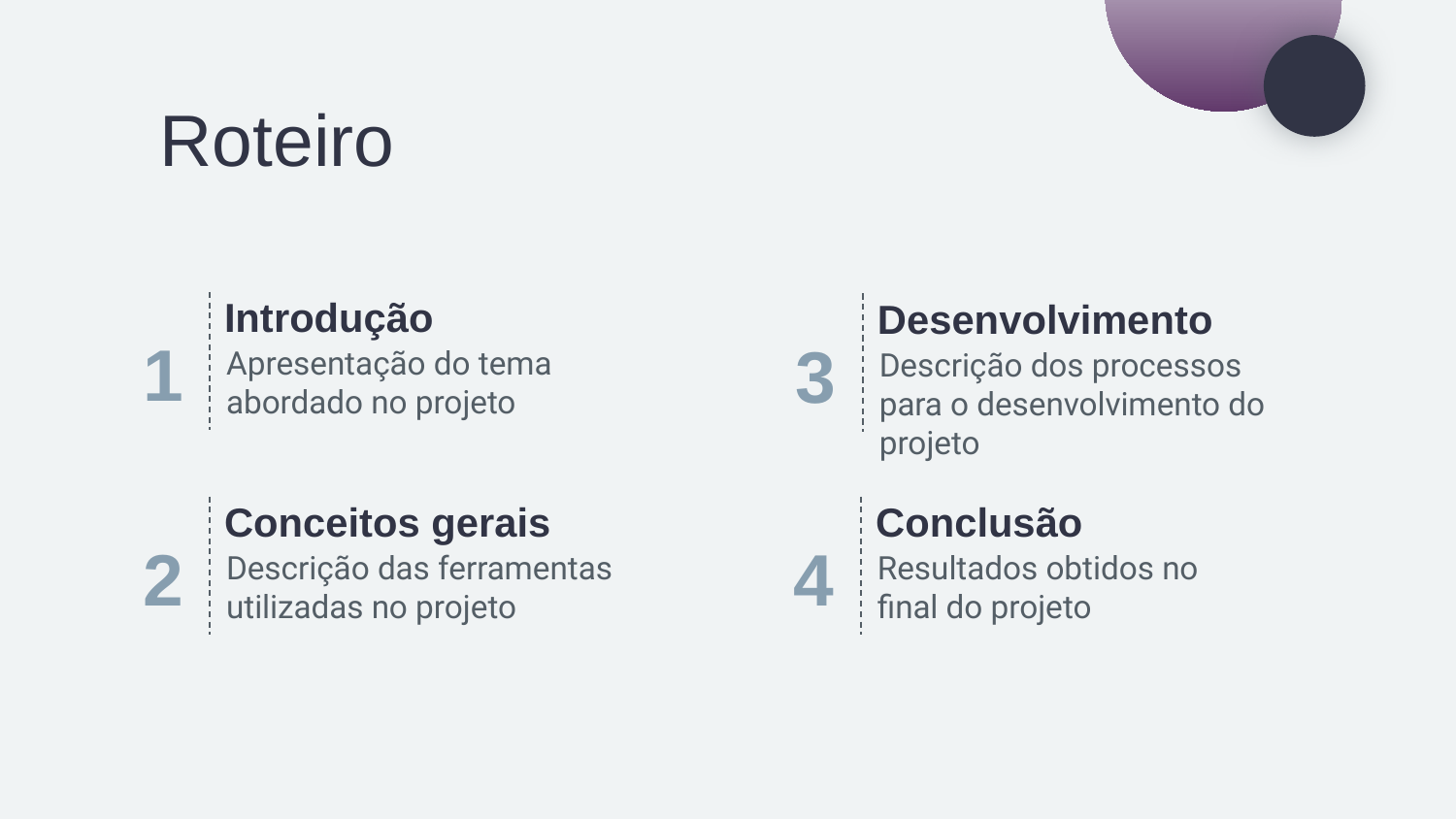

# Roteiro
Introdução

Desenvolvimento

Apresentação do tema abordado no projeto
Descrição dos processos para o desenvolvimento do projeto
1
3
Conceitos gerais

Conclusão

Descrição das ferramentas utilizadas no projeto
Resultados obtidos no final do projeto
2
4